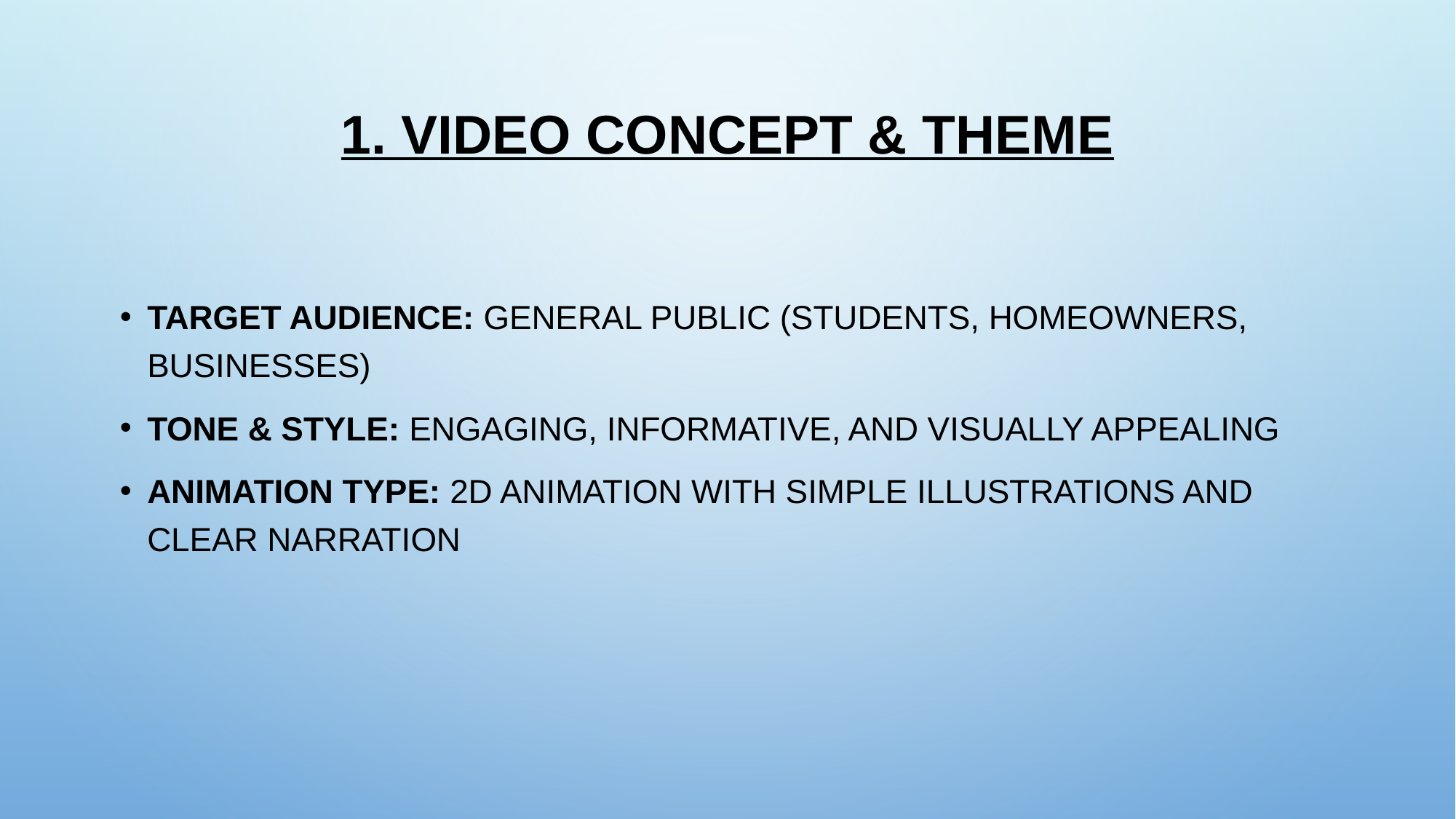

# 1. Video Concept & Theme
Target Audience: General public (students, homeowners, businesses)
Tone & Style: Engaging, informative, and visually appealing
Animation Type: 2D animation with simple illustrations and clear narration